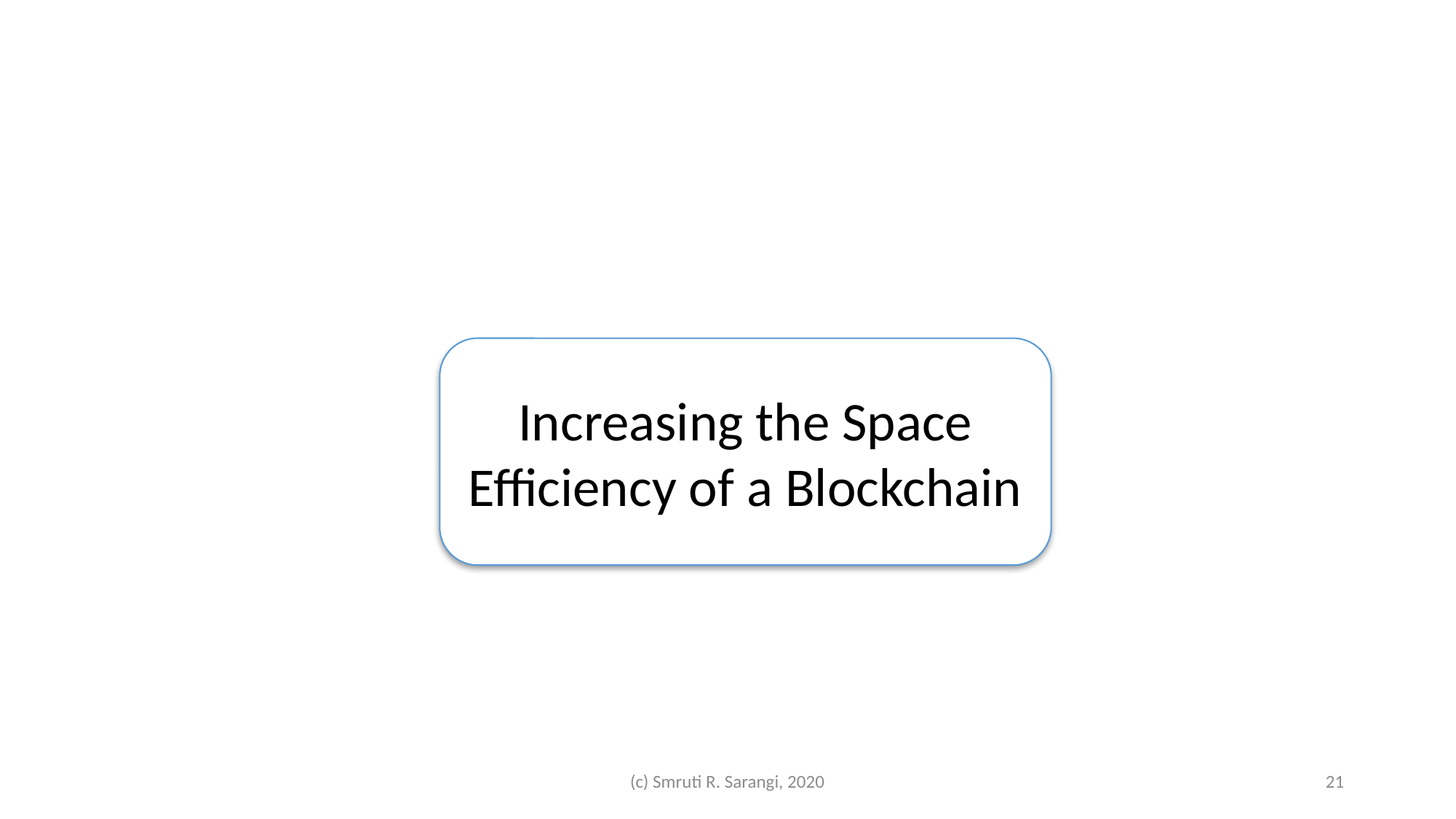

#

Increasing the Space Efficiency of a Blockchain
(c) Smruti R. Sarangi, 2020
21